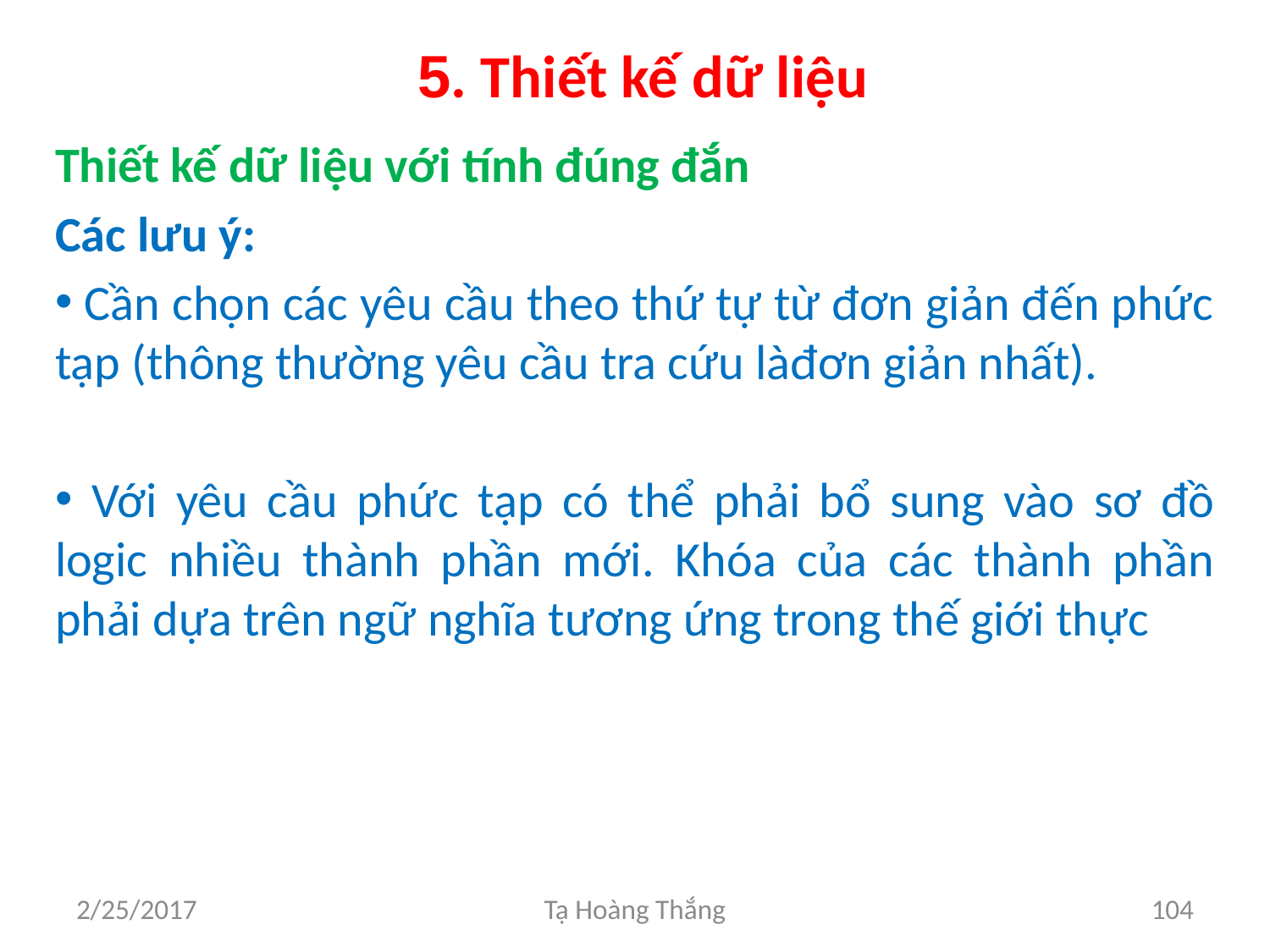

# 5. Thiết kế dữ liệu
Thiết kế dữ liệu với tính đúng đắn
Các lưu ý:
 Cần chọn các yêu cầu theo thứ tự từ đơn giản đến phức tạp (thông thường yêu cầu tra cứu làđơn giản nhất).

 Với yêu cầu phức tạp có thể phải bổ sung vào sơ đồ logic nhiều thành phần mới. Khóa của các thành phần phải dựa trên ngữ nghĩa tương ứng trong thế giới thực

2/25/2017
Tạ Hoàng Thắng
104